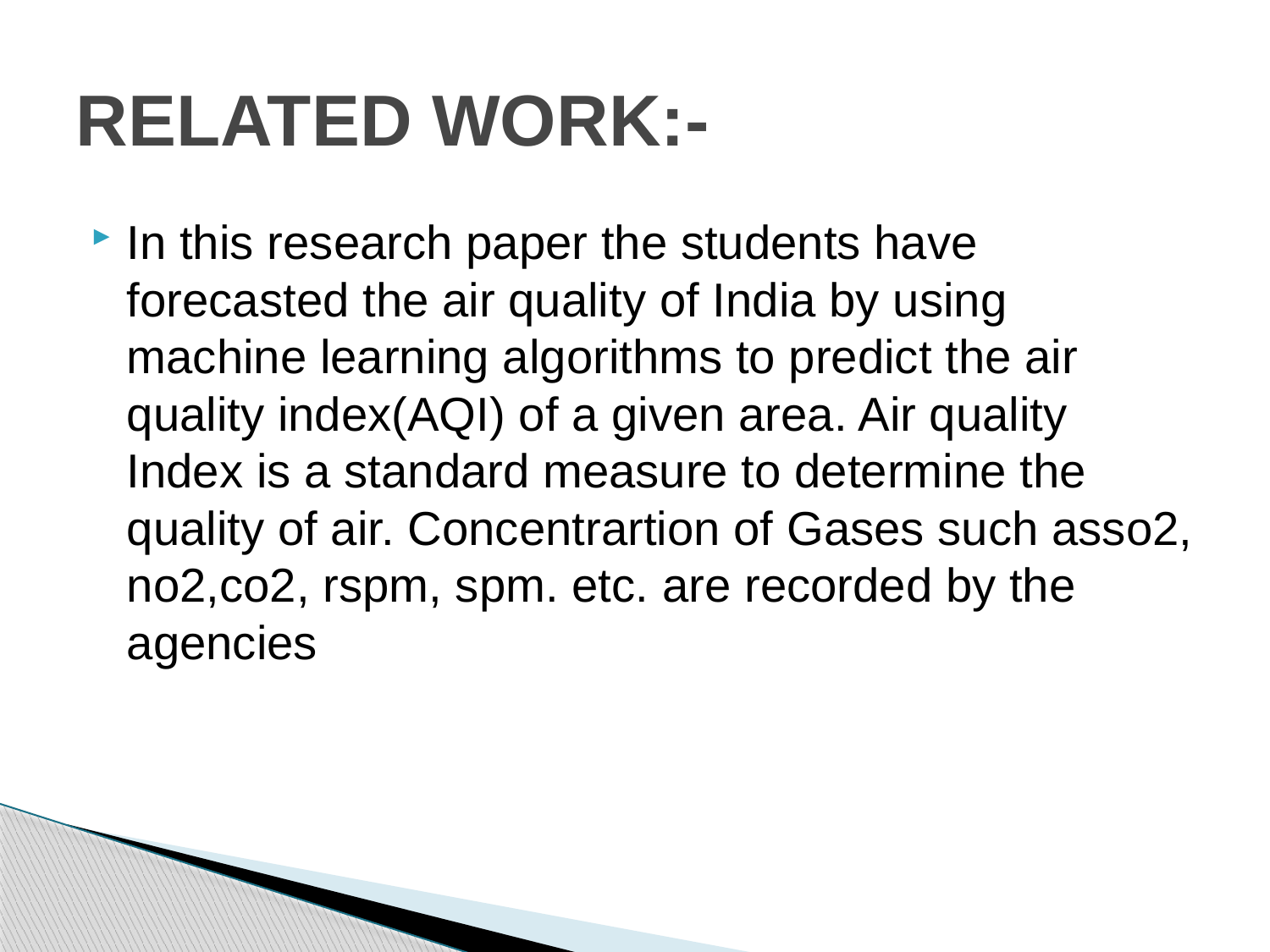

# RELATED WORK:-
In this research paper the students have forecasted the air quality of India by using machine learning algorithms to predict the air quality index(AQI) of a given area. Air quality Index is a standard measure to determine the quality of air. Concentrartion of Gases such asso2, no2,co2, rspm, spm. etc. are recorded by the agencies